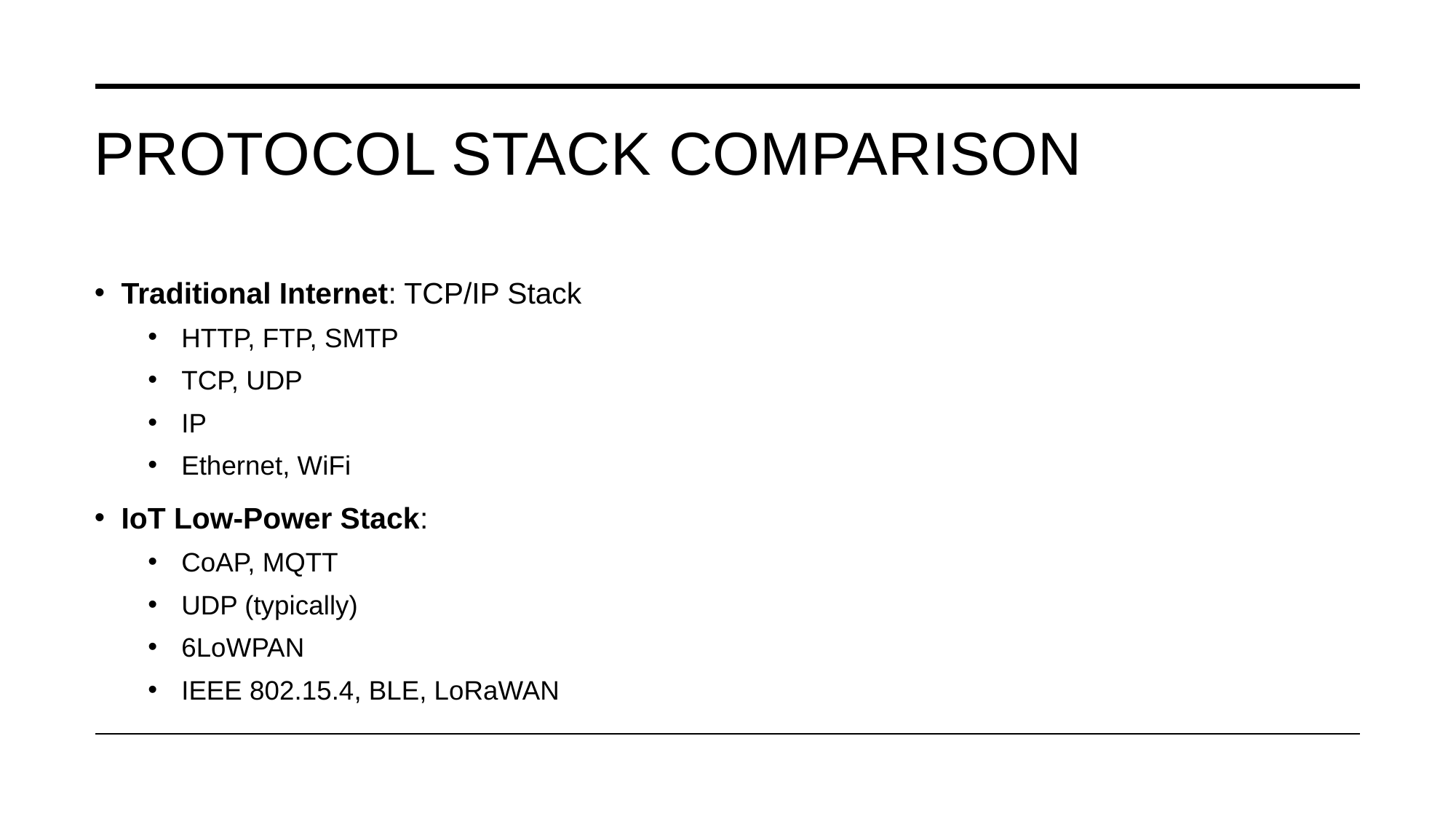

# Protocol Stack Comparison
Traditional Internet: TCP/IP Stack
HTTP, FTP, SMTP
TCP, UDP
IP
Ethernet, WiFi
IoT Low-Power Stack:
CoAP, MQTT
UDP (typically)
6LoWPAN
IEEE 802.15.4, BLE, LoRaWAN